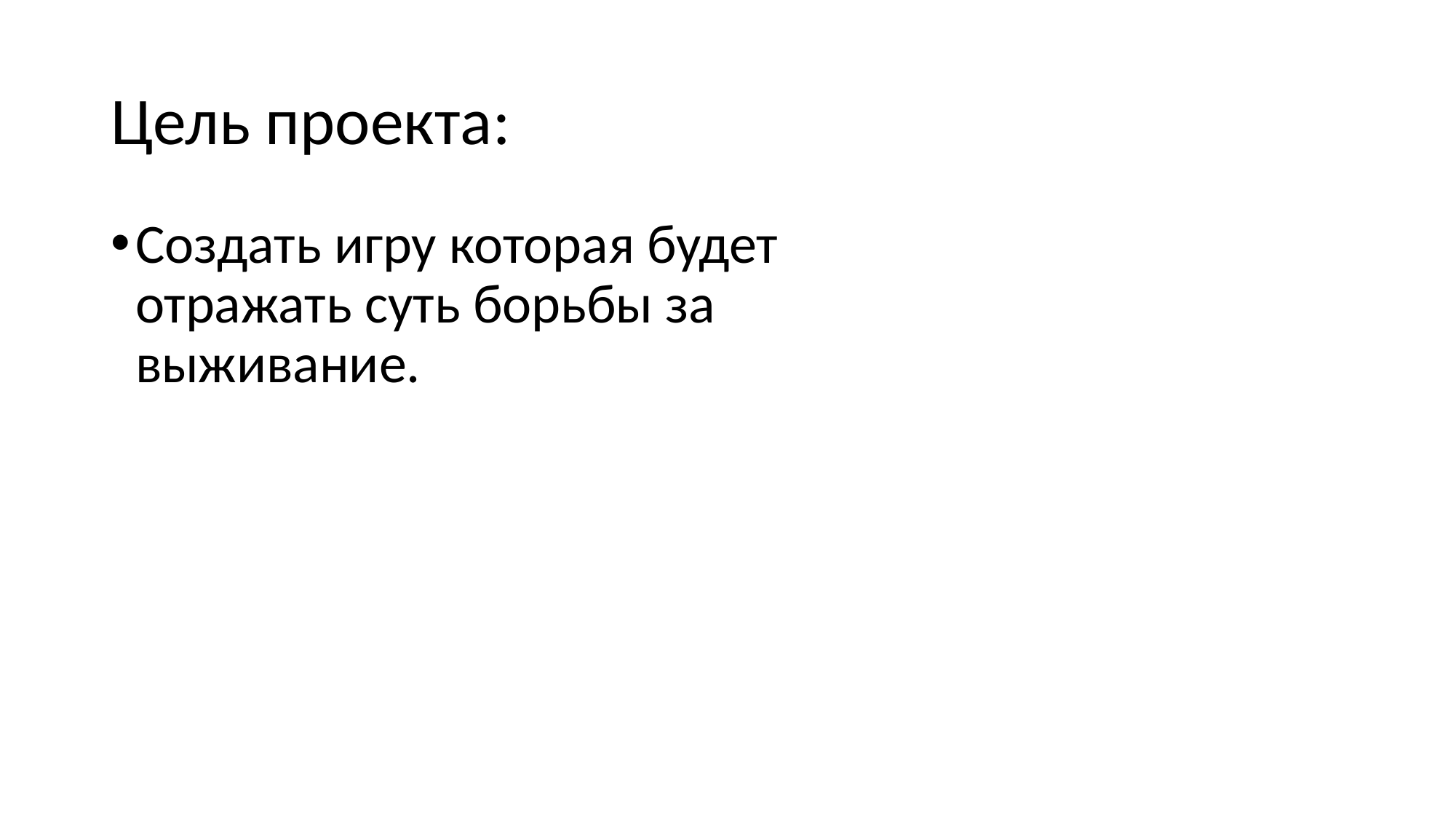

# Цель проекта:
Создать игру которая будет отражать суть борьбы за выживание.